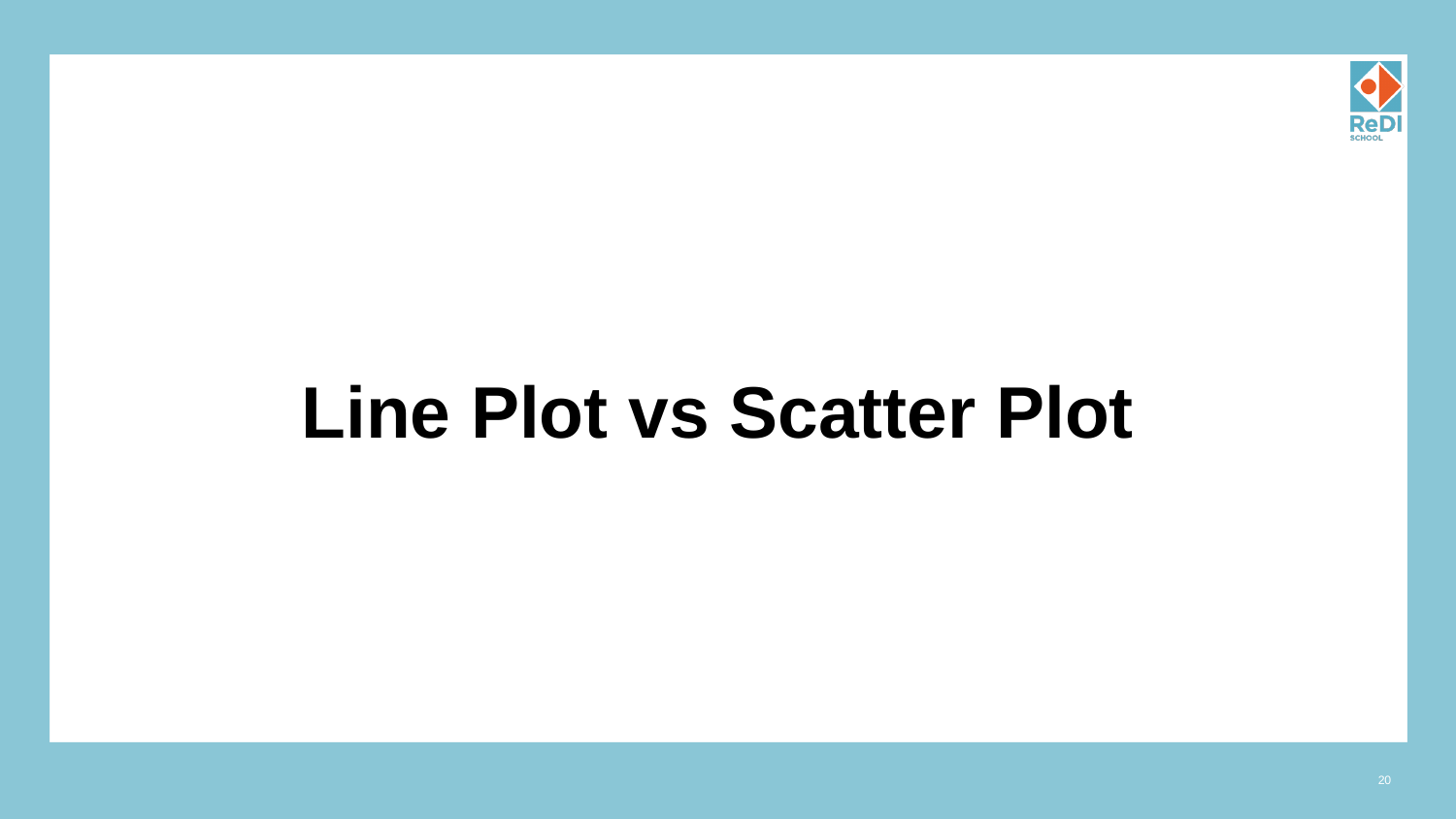

# Line Plot vs Scatter Plot
20